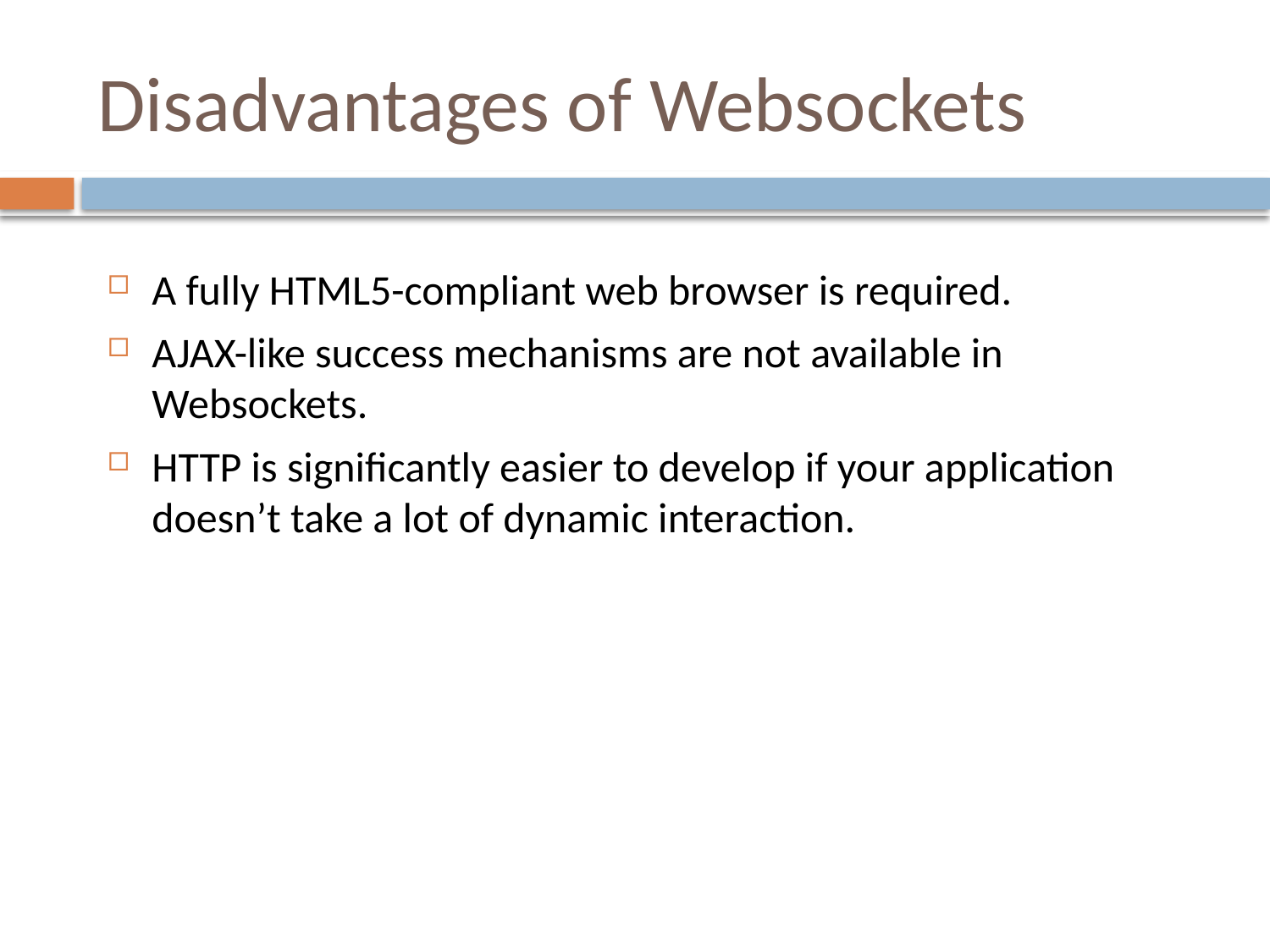

# Disadvantages of Websockets
A fully HTML5-compliant web browser is required.
AJAX-like success mechanisms are not available in Websockets.
HTTP is significantly easier to develop if your application doesn’t take a lot of dynamic interaction.